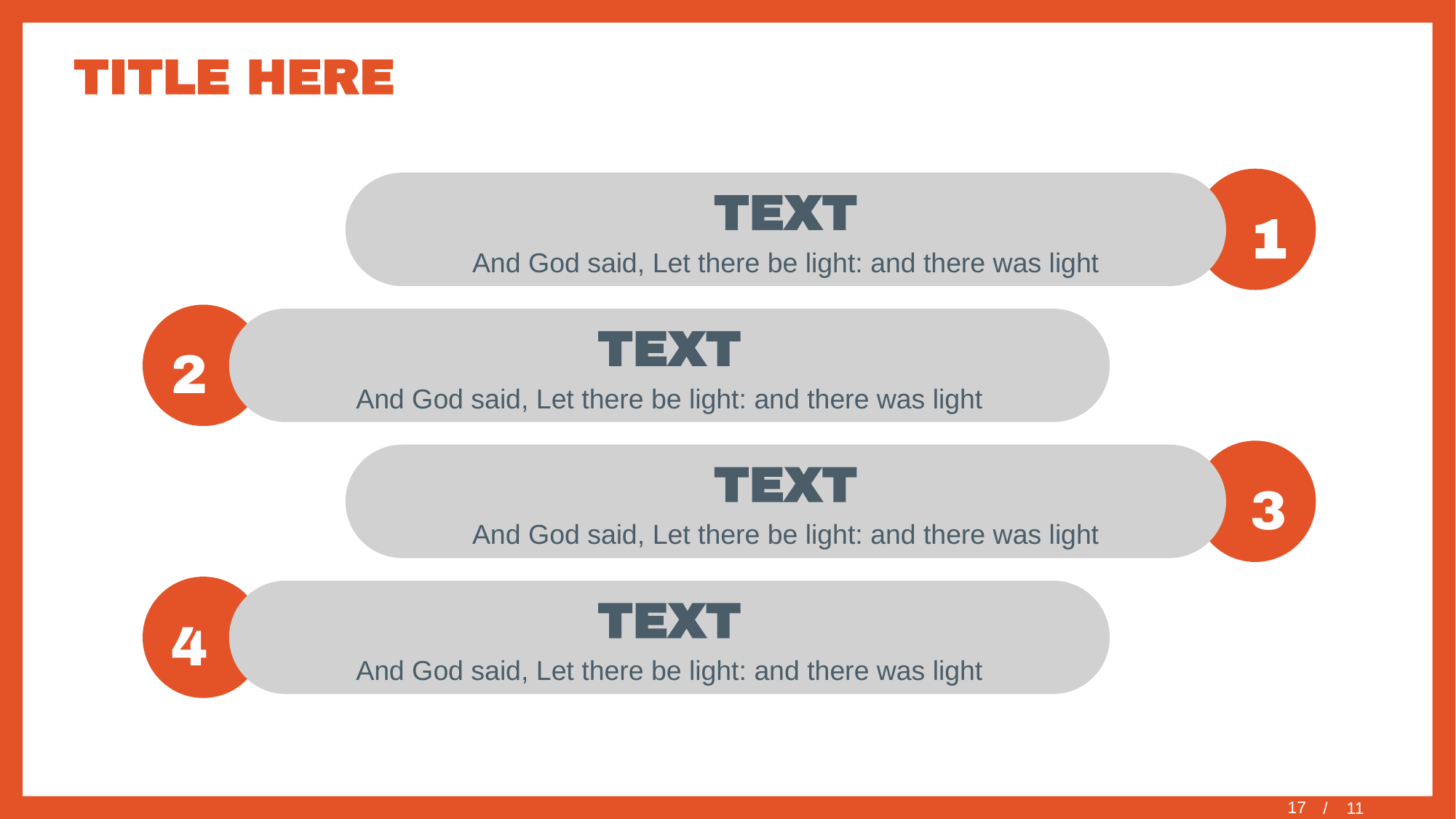

# TITLE HERE
1
TEXT
And God said, Let there be light: and there was light
2
TEXT
And God said, Let there be light: and there was light
3
TEXT
And God said, Let there be light: and there was light
4
TEXT
And God said, Let there be light: and there was light
/    11
17